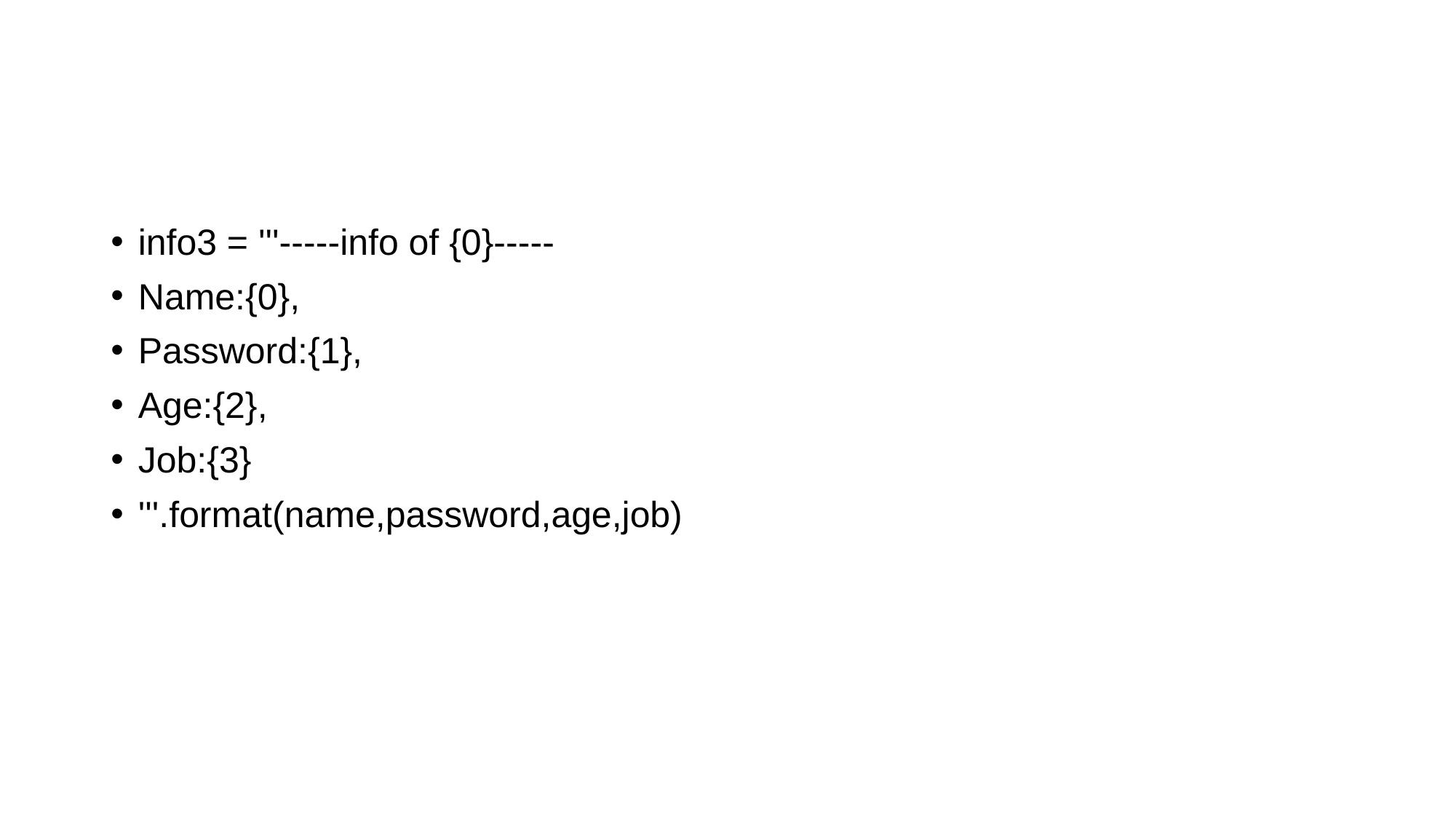

info3 = '''-----info of {0}-----
Name:{0},
Password:{1},
Age:{2},
Job:{3}
'''.format(name,password,age,job)